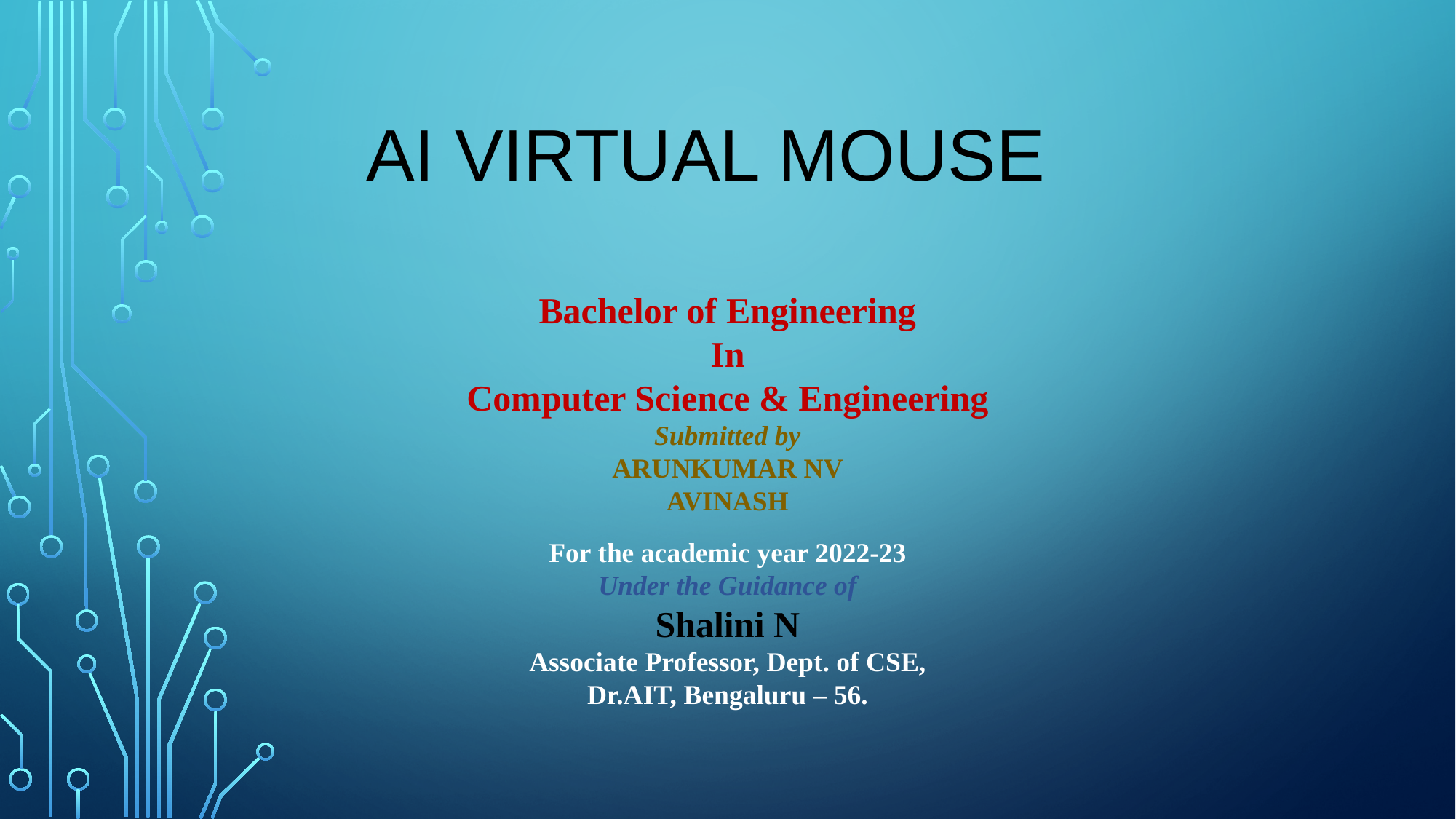

# Ai virtual mouse
Bachelor of Engineering
In
Computer Science & Engineering
Submitted by
ARUNKUMAR NV
AVINASH

For the academic year 2022-23
Under the Guidance of
Shalini N
Associate Professor, Dept. of CSE,
Dr.AIT, Bengaluru – 56.